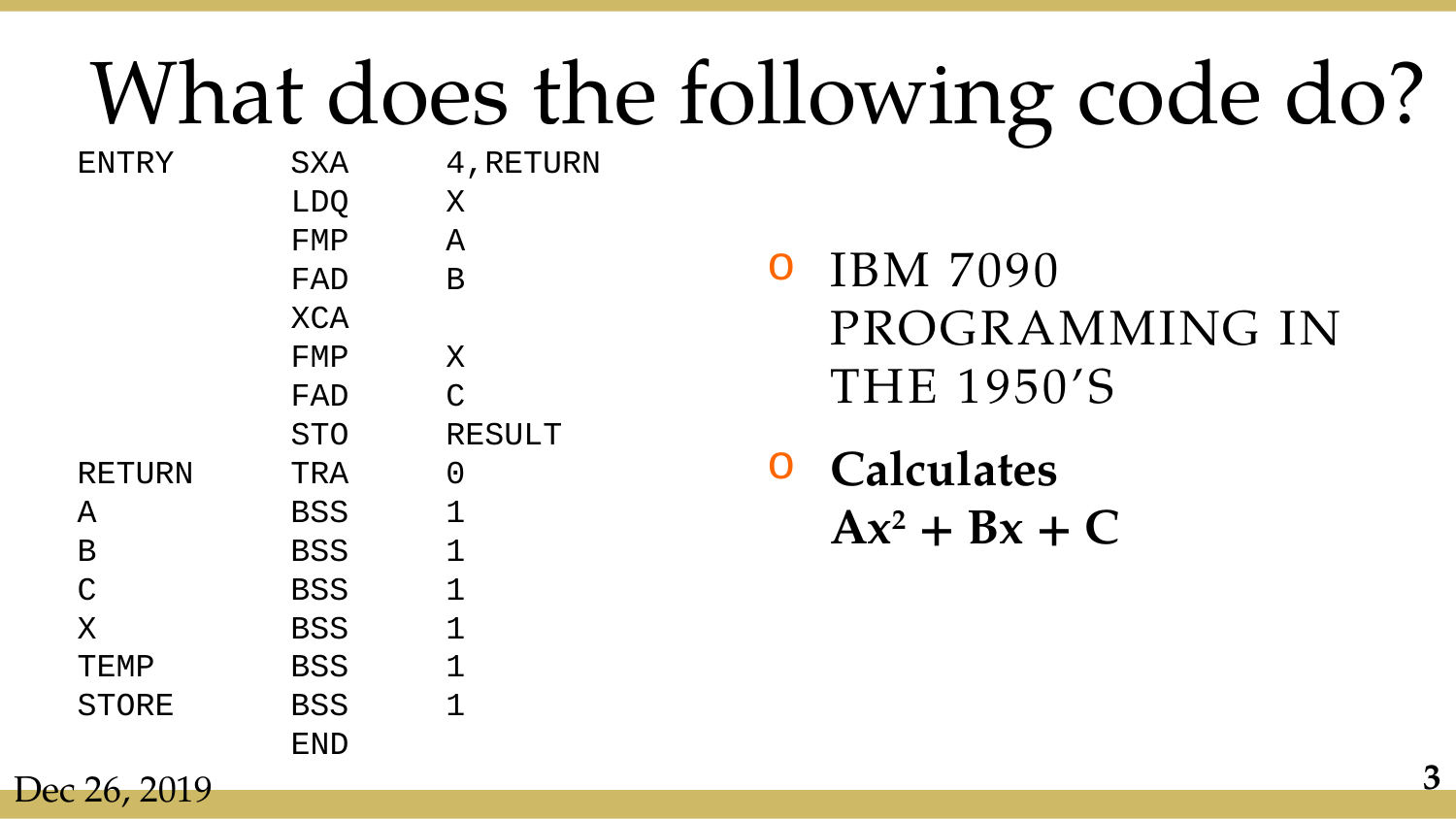

What does the following code do?
ENTRY      SXA     4,RETURN
           LDQ     X
           FMP     A
           FAD     B
           XCA
           FMP     X
           FAD     C
           STO     RESULT
RETURN     TRA     0
A          BSS     1
B          BSS     1
C          BSS     1
X          BSS     1
TEMP       BSS     1
STORE      BSS     1
           END
IBM 7090 Programming in the 1950’s
Calculates
Ax2 + Bx + C
3
Dec 26, 2019